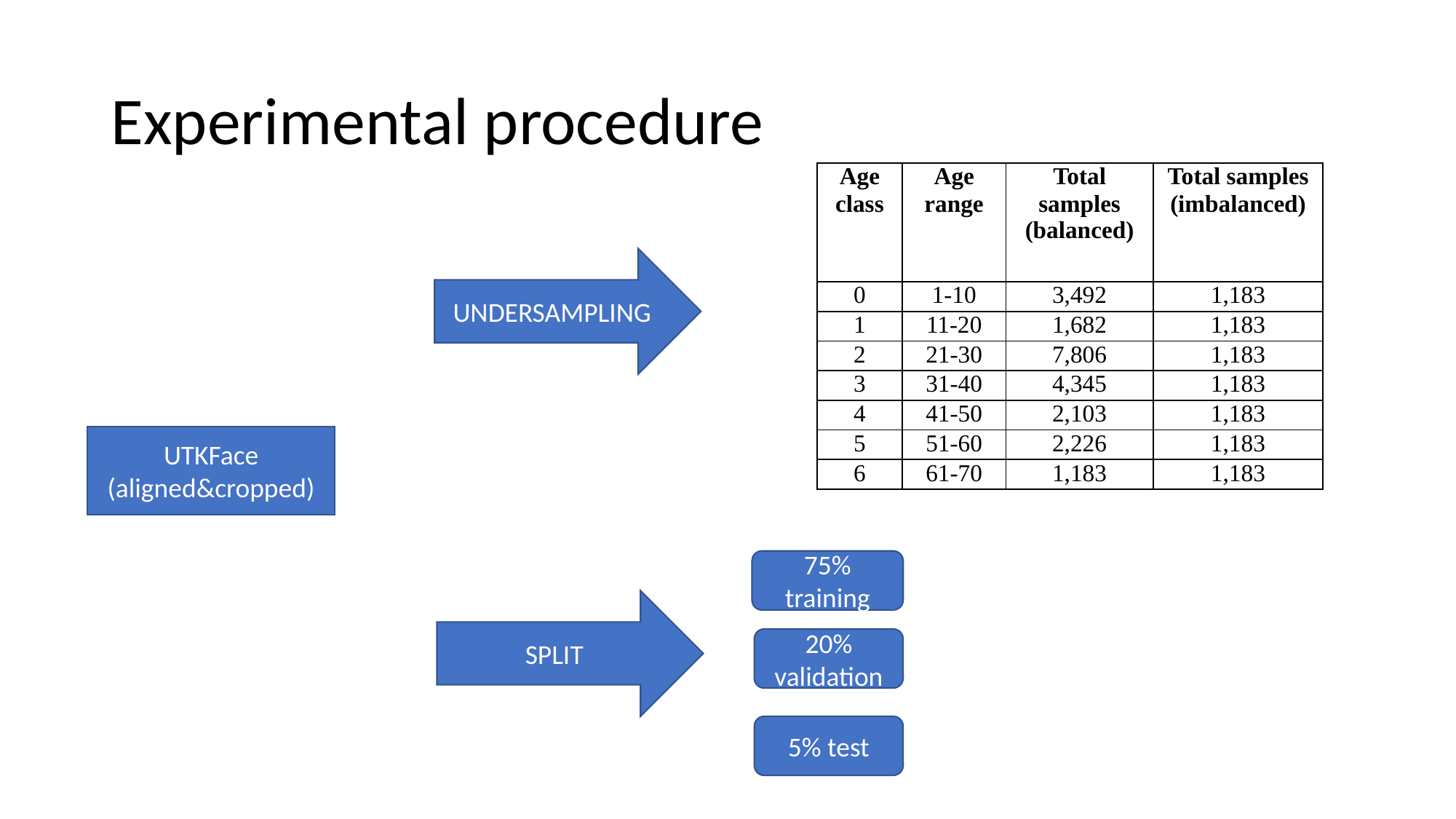

# Experimental procedure
| Age class | Age range | Total samples (balanced) | Total samples (imbalanced) |
| --- | --- | --- | --- |
| 0 | 1-10 | 3,492 | 1,183 |
| 1 | 11-20 | 1,682 | 1,183 |
| 2 | 21-30 | 7,806 | 1,183 |
| 3 | 31-40 | 4,345 | 1,183 |
| 4 | 41-50 | 2,103 | 1,183 |
| 5 | 51-60 | 2,226 | 1,183 |
| 6 | 61-70 | 1,183 | 1,183 |
UNDERSAMPLING
UTKFace (aligned&cropped)
75% training
SPLIT
20% validation
5% test